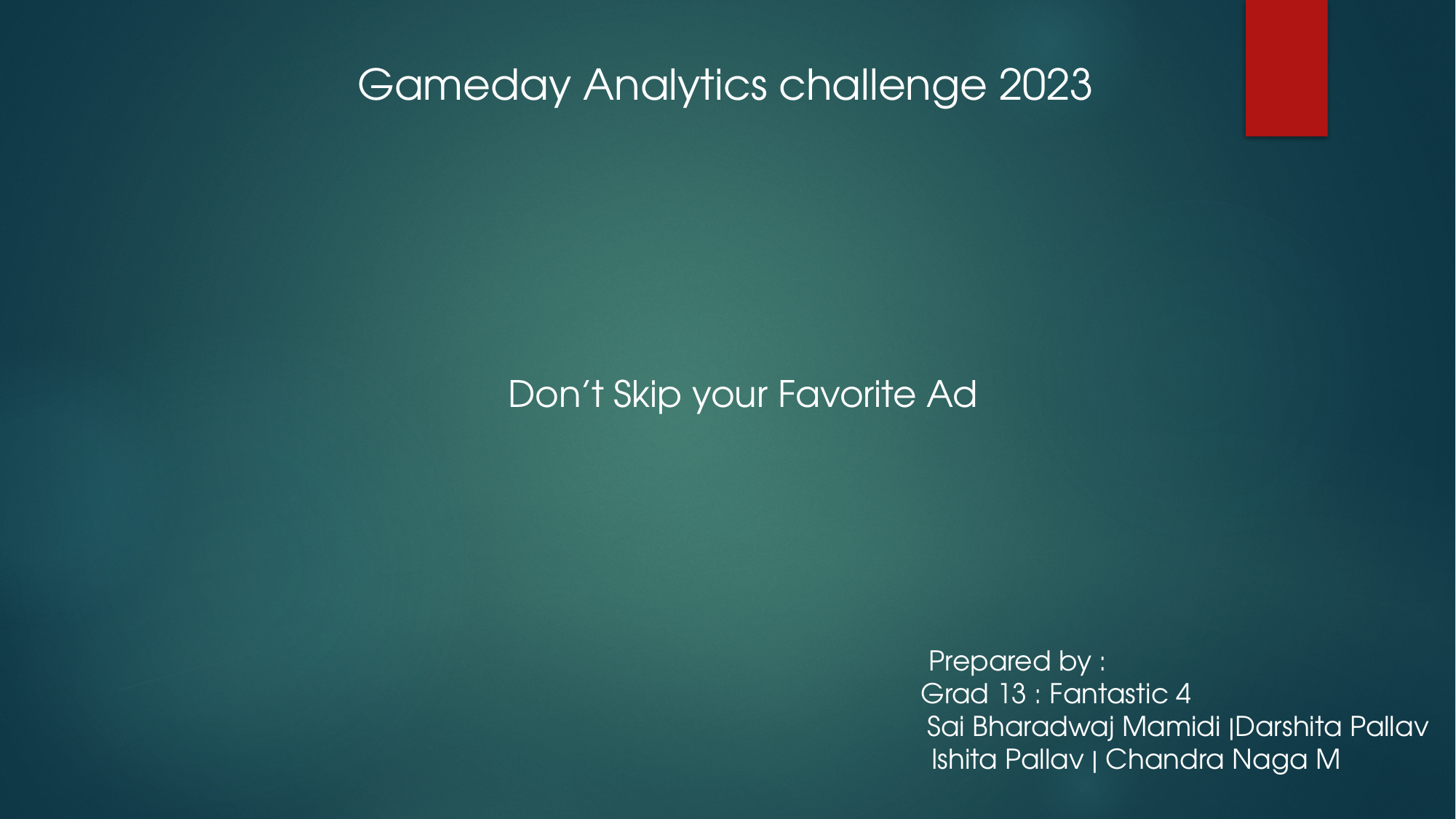

Gameday Analytics challenge 2023

    Don’t Skip your Favorite Ad

                                                                            Prepared by :
                                                                                       Grad 13 : Fantastic 4
                                                                                                                       Sai Bharadwaj Mamidi |Darshita Pallav
                                                                                                           Ishita Pallav | Chandra Naga M